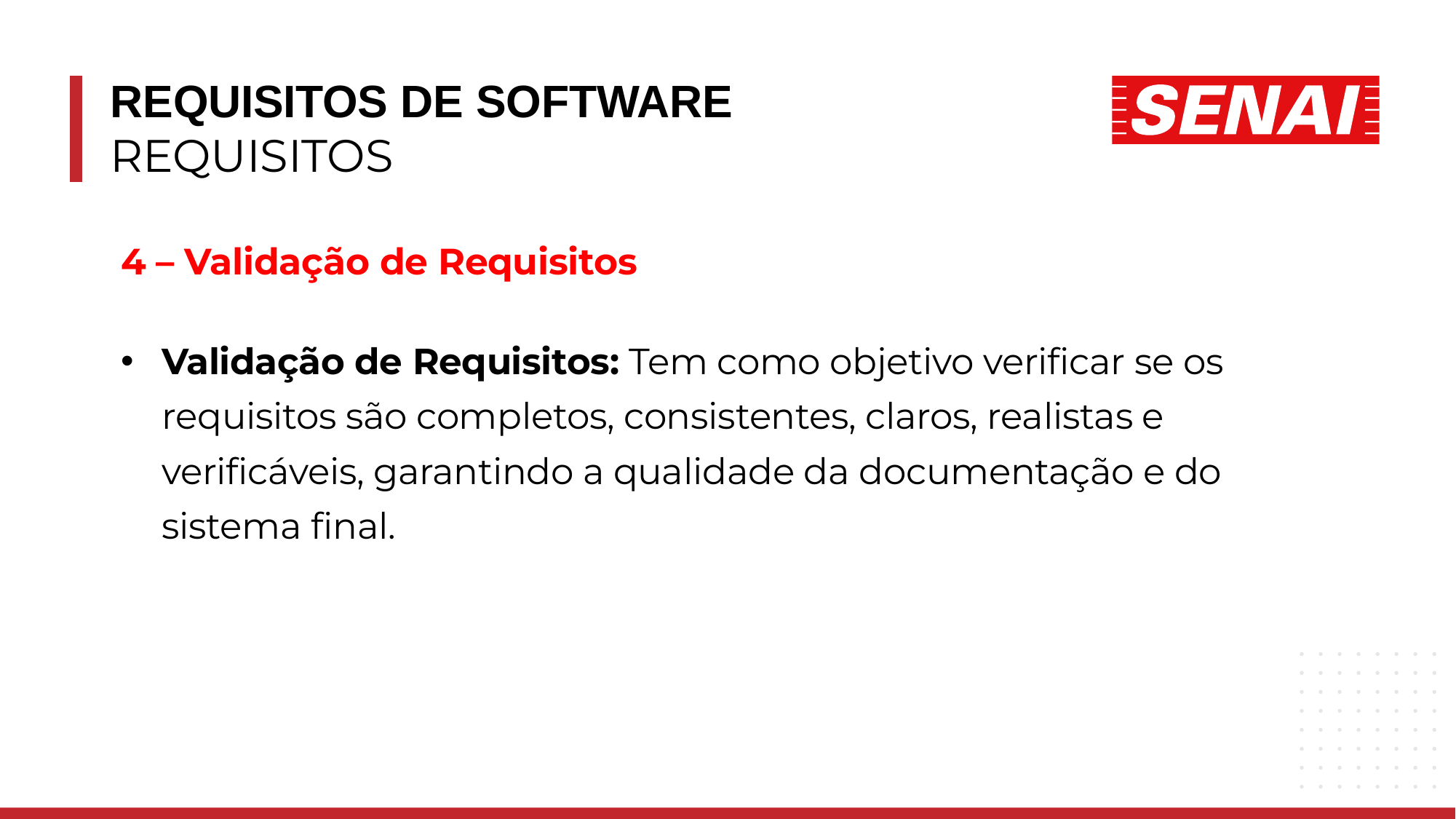

REQUISITOS DE SOFTWARE
REQUISITOS

4 – Validação de Requisitos
Validação de Requisitos: Tem como objetivo verificar se os requisitos são completos, consistentes, claros, realistas e verificáveis, garantindo a qualidade da documentação e do sistema final.